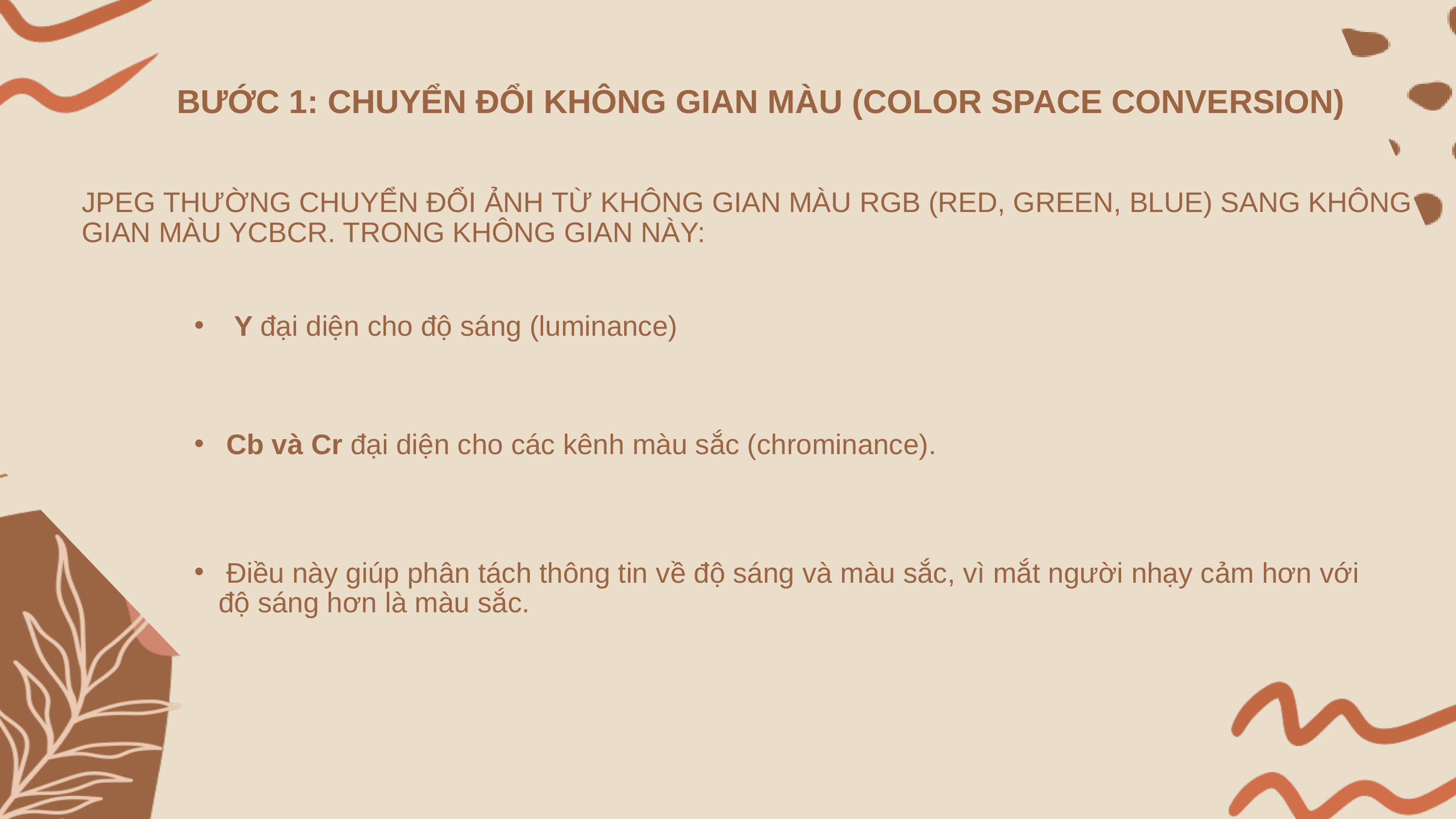

BƯỚC 1: CHUYỂN ĐỔI KHÔNG GIAN MÀU (COLOR SPACE CONVERSION)
JPEG THƯỜNG CHUYỂN ĐỔI ẢNH TỪ KHÔNG GIAN MÀU RGB (RED, GREEN, BLUE) SANG KHÔNG GIAN MÀU YCBCR. TRONG KHÔNG GIAN NÀY:

  Y đại diện cho độ sáng (luminance)

 Cb và Cr đại diện cho các kênh màu sắc (chrominance).

 Điều này giúp phân tách thông tin về độ sáng và màu sắc, vì mắt người nhạy cảm hơn với độ sáng hơn là màu sắc.